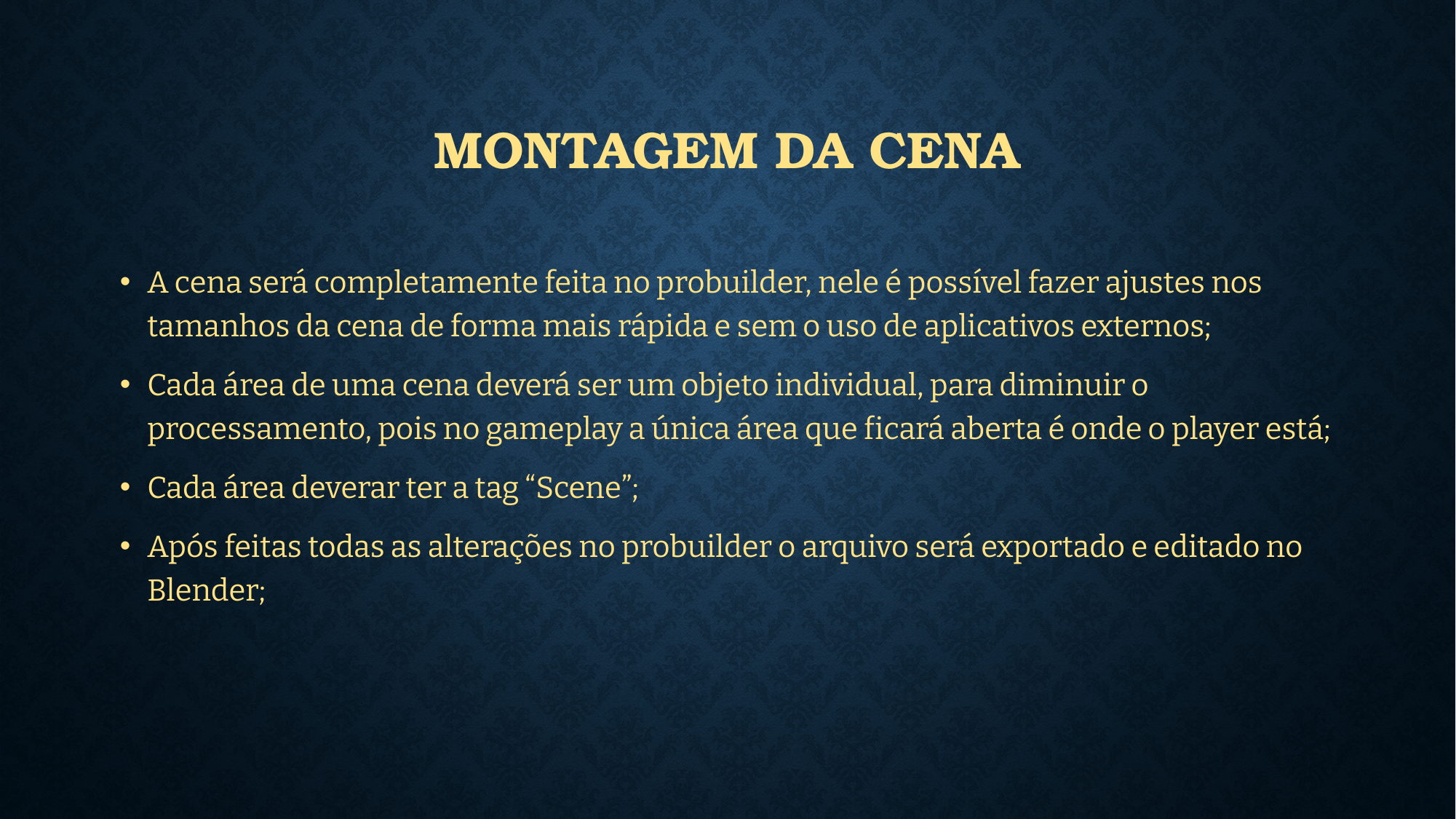

# Montagem da cena
A cena será completamente feita no probuilder, nele é possível fazer ajustes nos tamanhos da cena de forma mais rápida e sem o uso de aplicativos externos;
Cada área de uma cena deverá ser um objeto individual, para diminuir o processamento, pois no gameplay a única área que ficará aberta é onde o player está;
Cada área deverar ter a tag “Scene”;
Após feitas todas as alterações no probuilder o arquivo será exportado e editado no Blender;